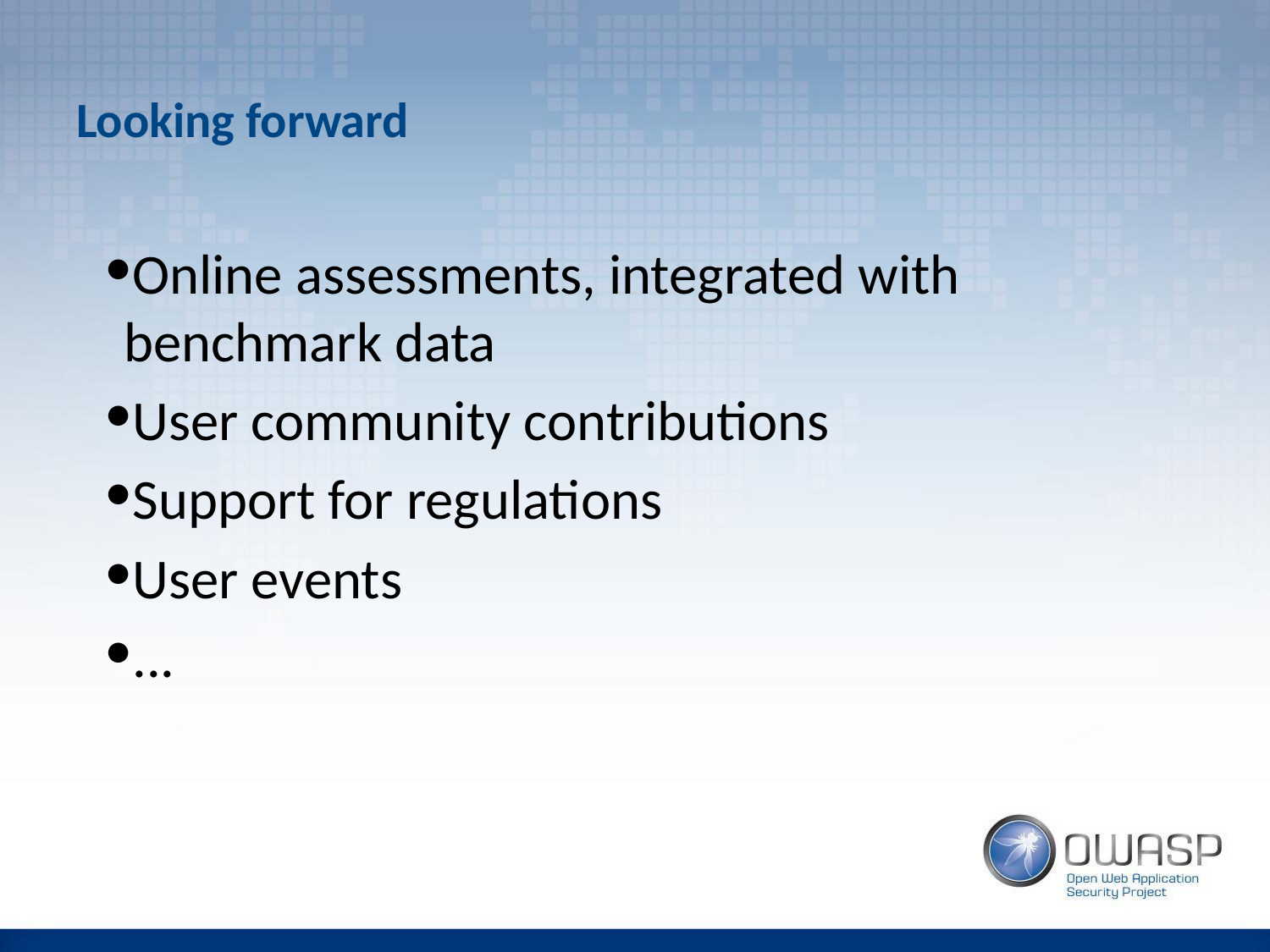

# Looking forward
Online assessments, integrated with benchmark data
User community contributions
Support for regulations
User events
...